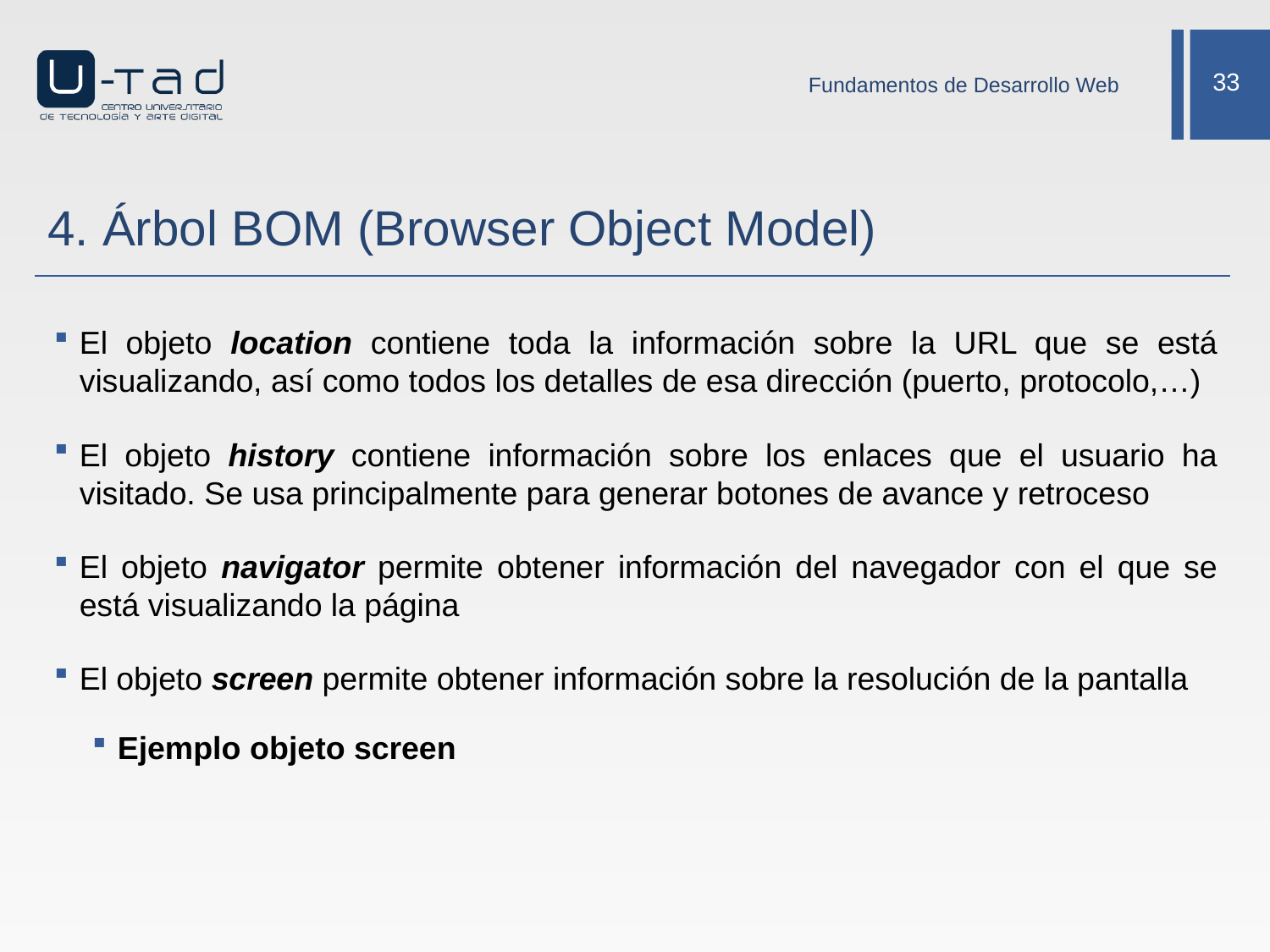

Fundamentos de Desarrollo Web
# 4. Árbol BOM (Browser Object Model)
El objeto location contiene toda la información sobre la URL que se está visualizando, así como todos los detalles de esa dirección (puerto, protocolo,…)

El objeto history contiene información sobre los enlaces que el usuario ha visitado. Se usa principalmente para generar botones de avance y retroceso

El objeto navigator permite obtener información del navegador con el que se está visualizando la página

El objeto screen permite obtener información sobre la resolución de la pantalla

Ejemplo objeto screen